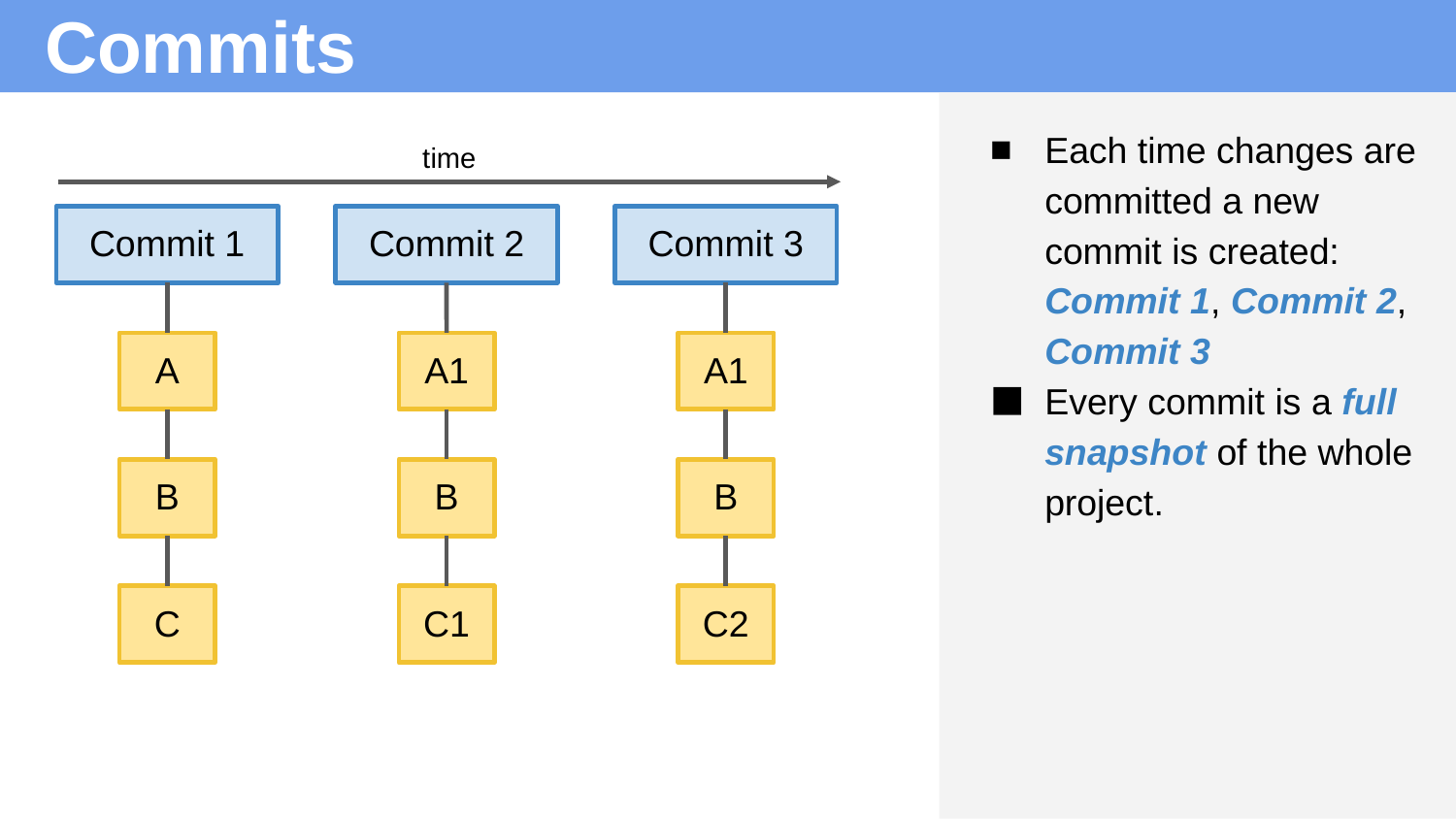

# Commits

Each time changes are committed a new commit is created: Commit 1, Commit 2, Commit 3
Every commit is a full snapshot of the whole project.
time
Commit 3
Commit 1
Commit 2
A1
A
A1
B
B
B
C2
C
C1